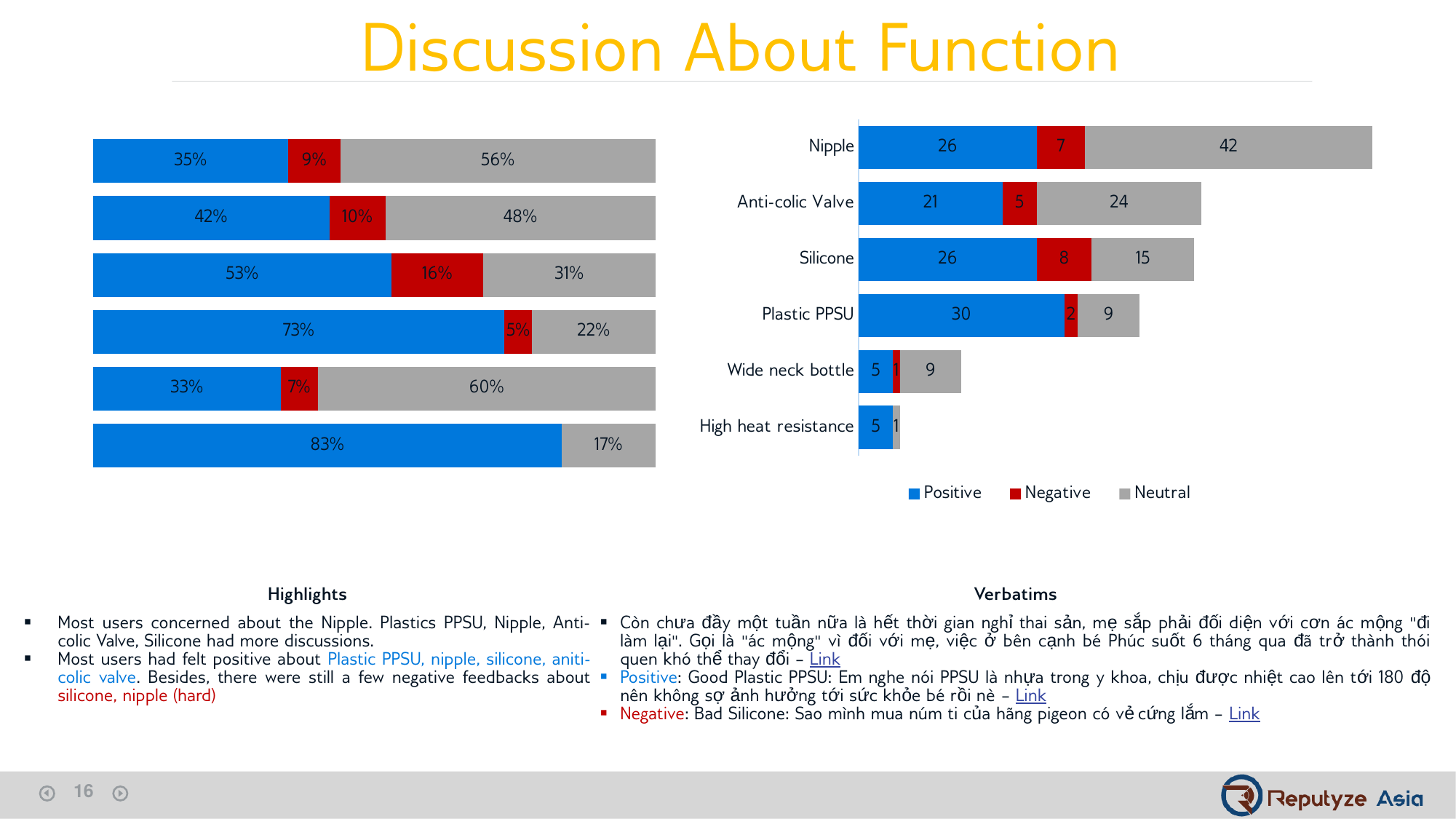

Discussion About Function

### Chart

| Category | Positive | Negative | Neutral |
|---|---|---|---|
| High heat resistance | 5.0 | None | 1.0 |
| Wide neck bottle | 5.0 | 1.0 | 9.0 |
| Plastic PPSU | 30.0 | 2.0 | 9.0 |
| Silicone | 26.0 | 8.0 | 15.0 |
| Anti-colic Valve | 21.0 | 5.0 | 24.0 |
| Nipple | 26.0 | 7.0 | 42.0 |

### Chart

| Category | Positive | Negative | Neutral |
|---|---|---|---|
| High heat resistance | 0.8333333333333334 | None | 0.16666666666666666 |
| Cổ bình rộng | 0.3333333333333333 | 0.06666666666666667 | 0.6 |
| Plastic PPSU | 0.7317073170731707 | 0.04878048780487805 | 0.21951219512195122 |
| Silicone | 0.5306122448979592 | 0.16326530612244897 | 0.30612244897959184 |
| Van chống sặc | 0.42 | 0.1 | 0.48 |
| Nipple | 0.3466666666666667 | 0.09333333333333334 | 0.56 |
| Highlights | Verbatims |
| --- | --- |
| Most users concerned about the Nipple. Plastics PPSU, Nipple, Anti-colic Valve, Silicone had more discussions. Most users had felt positive about Plastic PPSU, nipple, silicone, aniti-colic valve. Besides, there were still a few negative feedbacks about silicone, nipple (hard) | Còn chưa đầy một tuần nữa là hết thời gian nghỉ thai sản, mẹ sắp phải đối diện với cơn ác mộng "đi làm lại". Gọi là "ác mộng" vì đối với mẹ, việc ở bên cạnh bé Phúc suốt 6 tháng qua đã trở thành thói quen khó thể thay đổi – Link Positive: Good Plastic PPSU: Em nghe nói PPSU là nhựa trong y khoa, chịu được nhiệt cao lên tới 180 độ nên không sợ ảnh hưởng tới sức khỏe bé rồi nè – Link Negative: Bad Silicone: Sao mình mua núm ti của hãng pigeon có vẻ cứng lắm – Link |
16